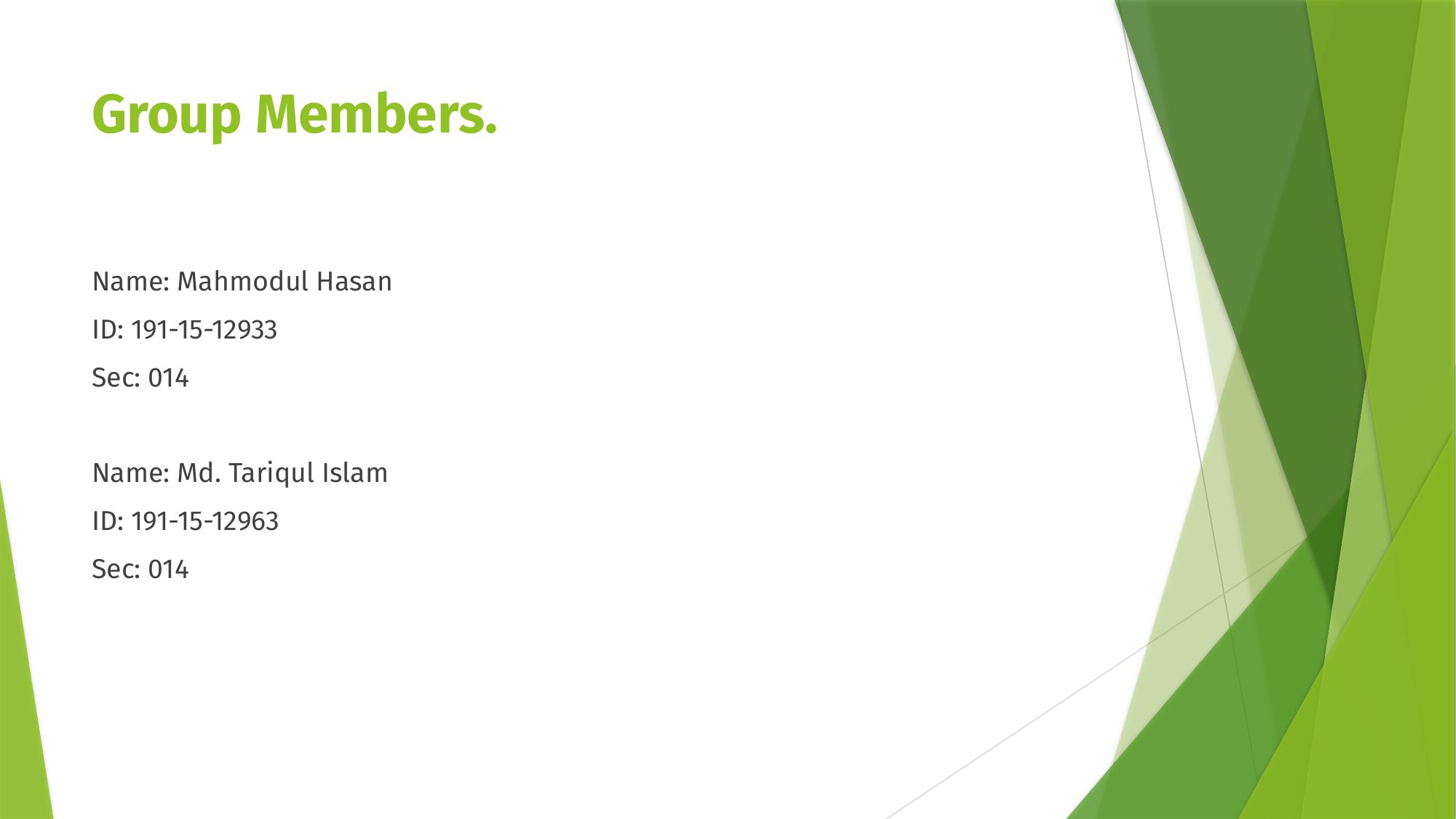

# Group Members.
Name: Mahmodul Hasan
ID: 191-15-12933
Sec: 014

Name: Md. Tariqul Islam
ID: 191-15-12963
Sec: 014